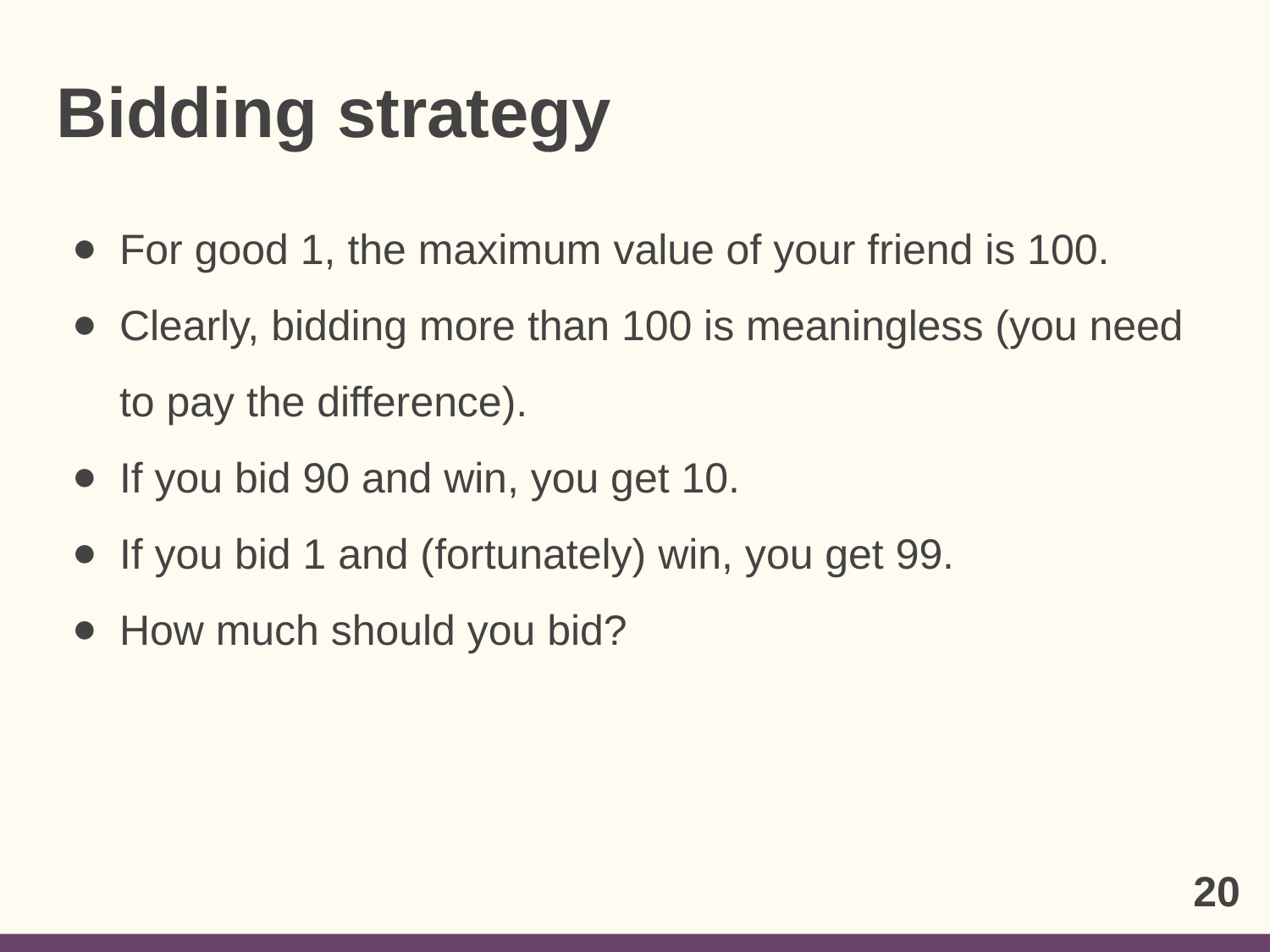

# Bidding strategy
For good 1, the maximum value of your friend is 100.
Clearly, bidding more than 100 is meaningless (you need to pay the difference).
If you bid 90 and win, you get 10.
If you bid 1 and (fortunately) win, you get 99.
How much should you bid?
20